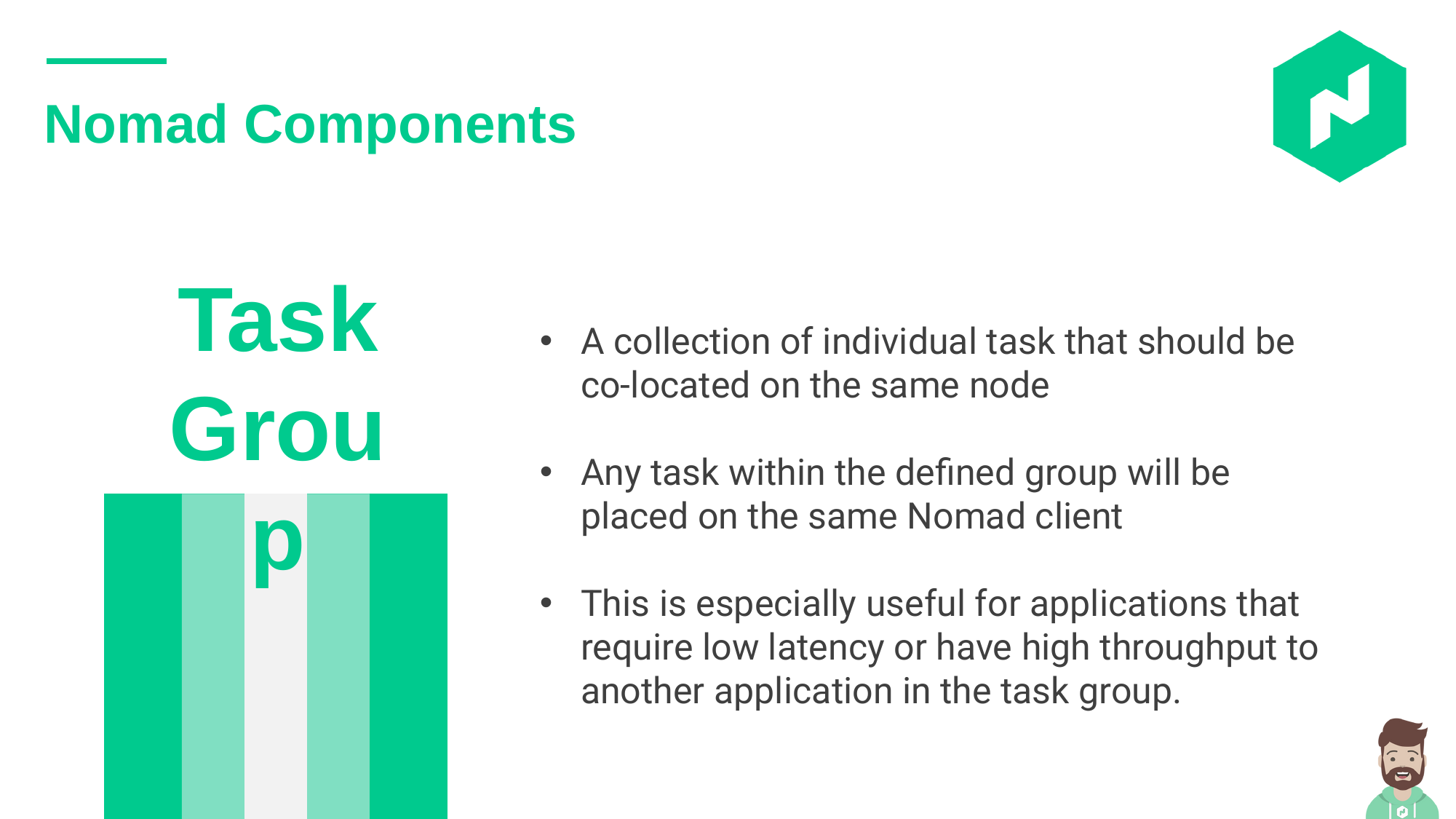

Nomad Components
Task Group
A collection of individual task that should be co-located on the same node

Any task within the defined group will be placed on the same Nomad client

This is especially useful for applications that require low latency or have high throughput to another application in the task group.